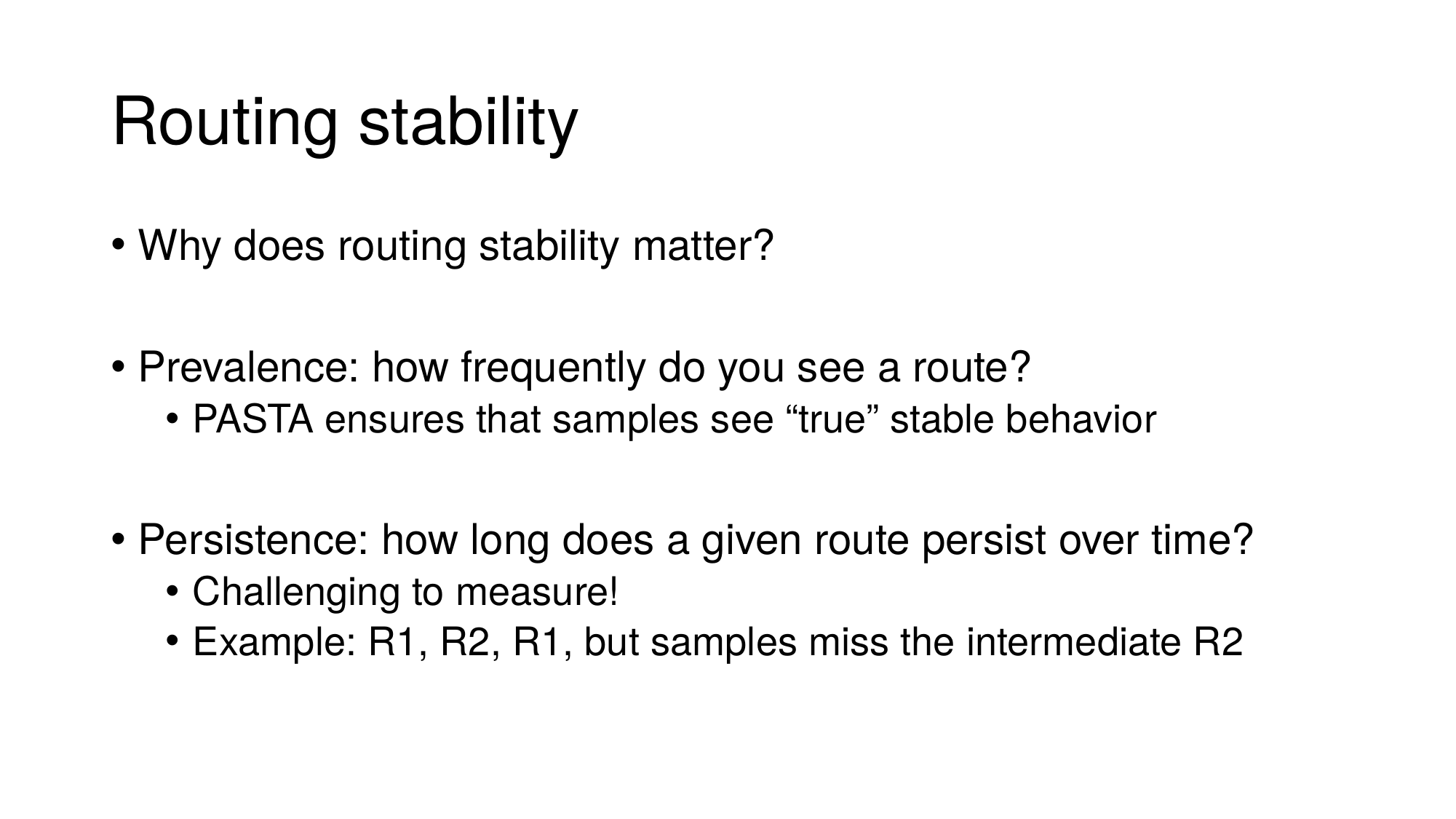

# Routing stability
Why does routing stability matter?

Prevalence: how frequently do you see a route?
PASTA ensures that samples see “true” stable behavior

Persistence: how long does a given route persist over time?
Challenging to measure!
Example: R1, R2, R1, but samples miss the intermediate R2